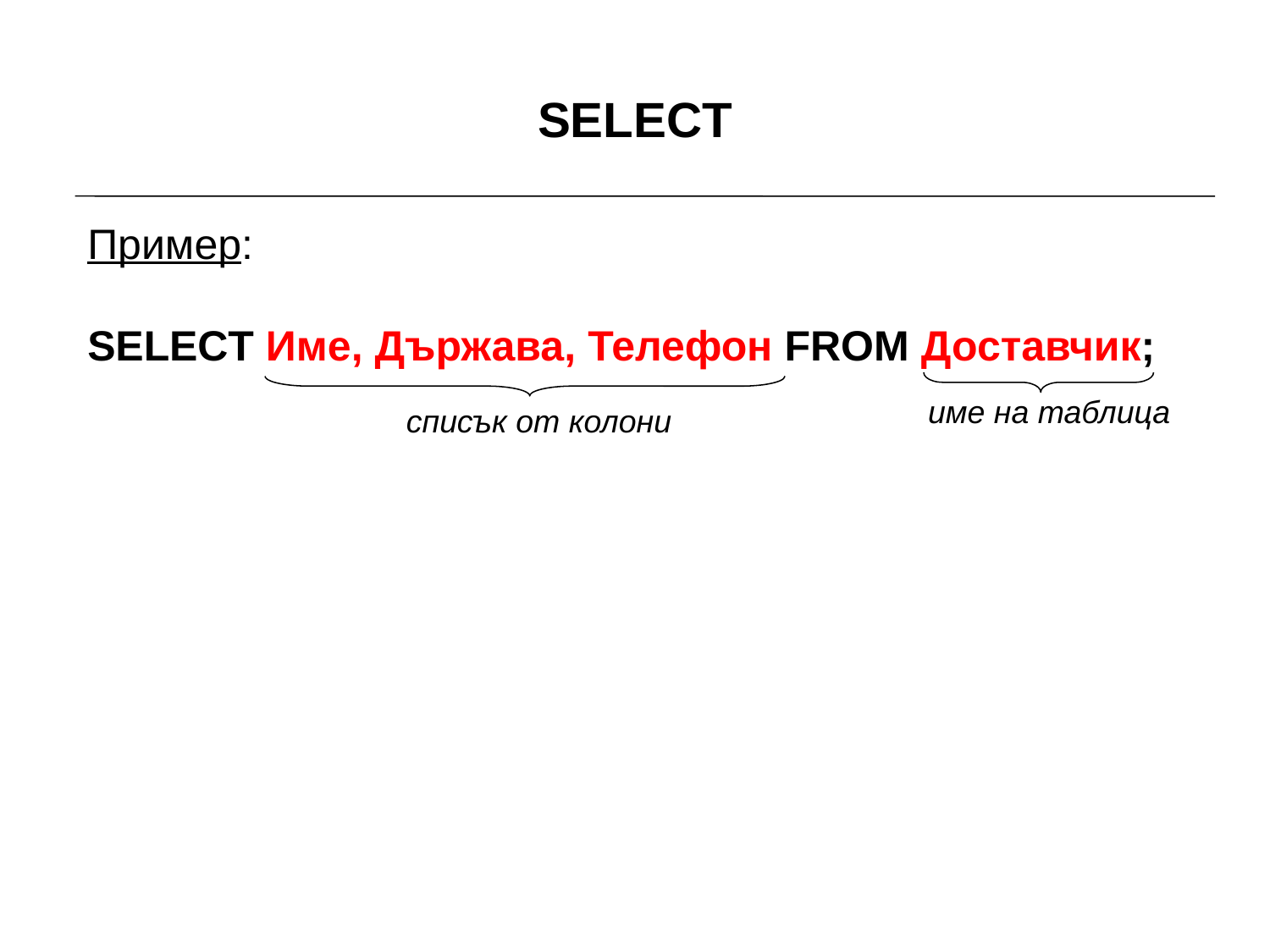

# SELECT

Пример:

SELECT Име, Държава, Телефон FROM Доставчик;

име на таблица
списък от колони